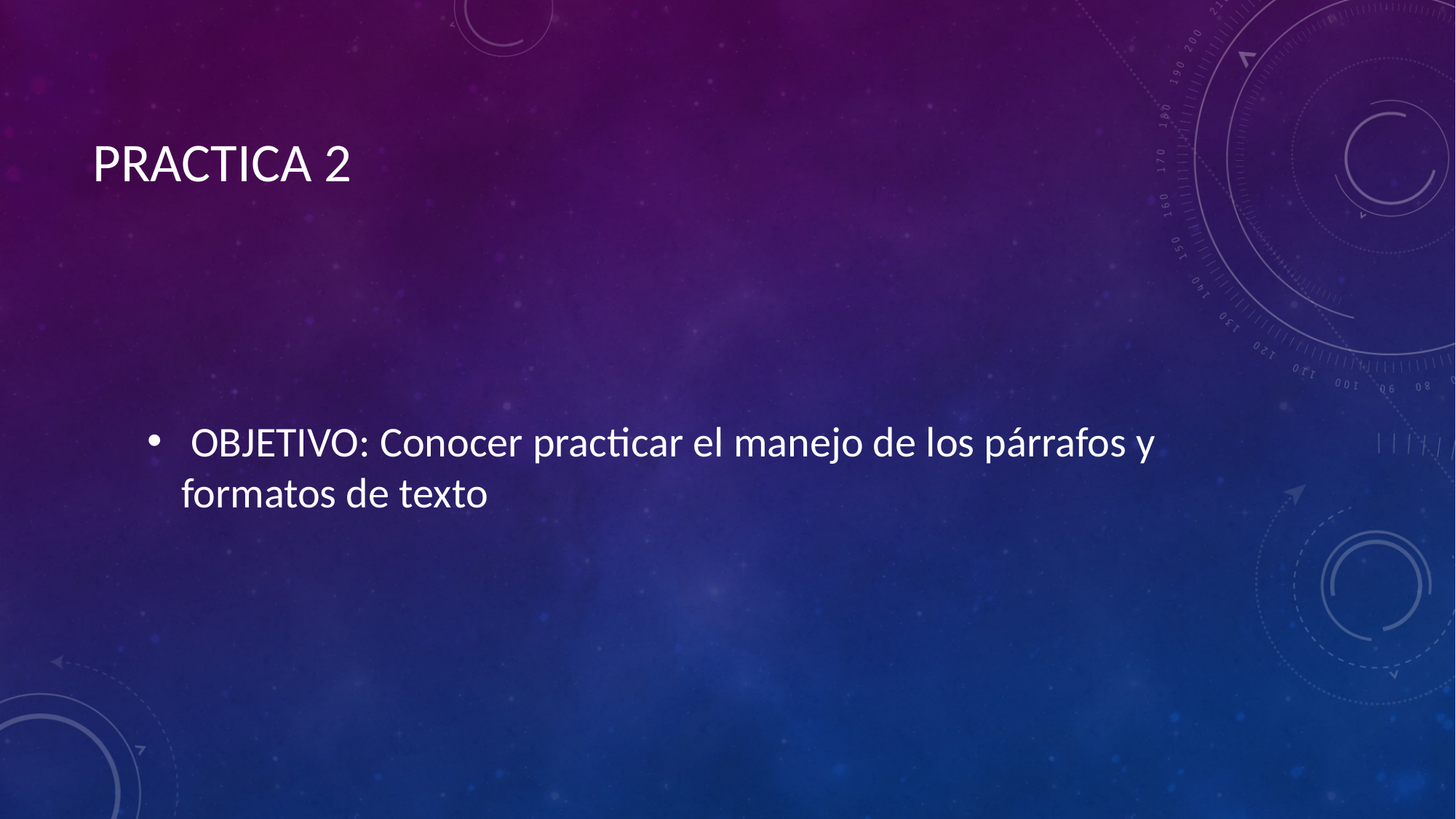

# PRACTICA 2

 OBJETIVO: Conocer practicar el manejo de los párrafos y formatos de texto